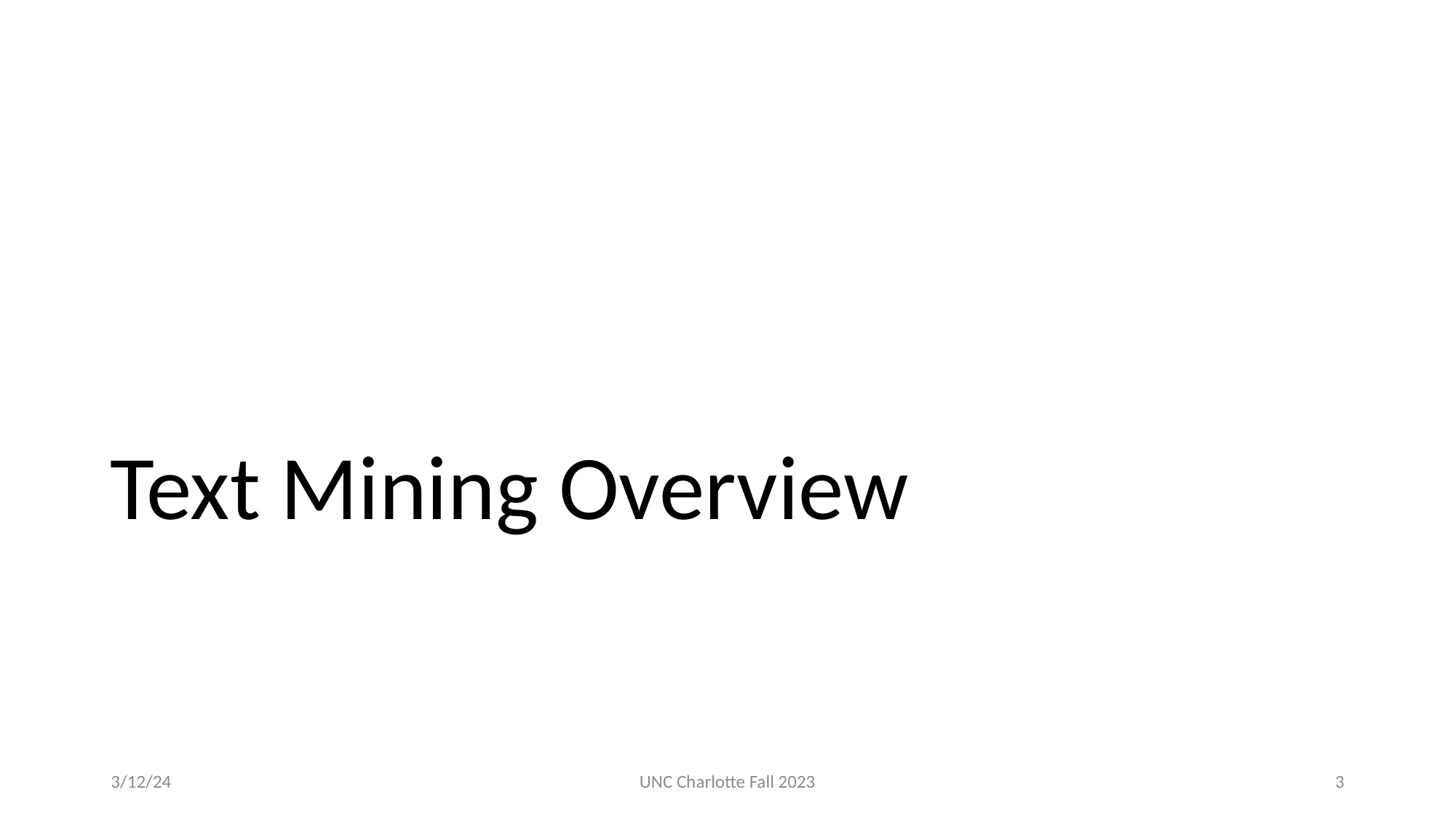

# Text Mining Overview
3/12/24
UNC Charlotte Fall 2023
3